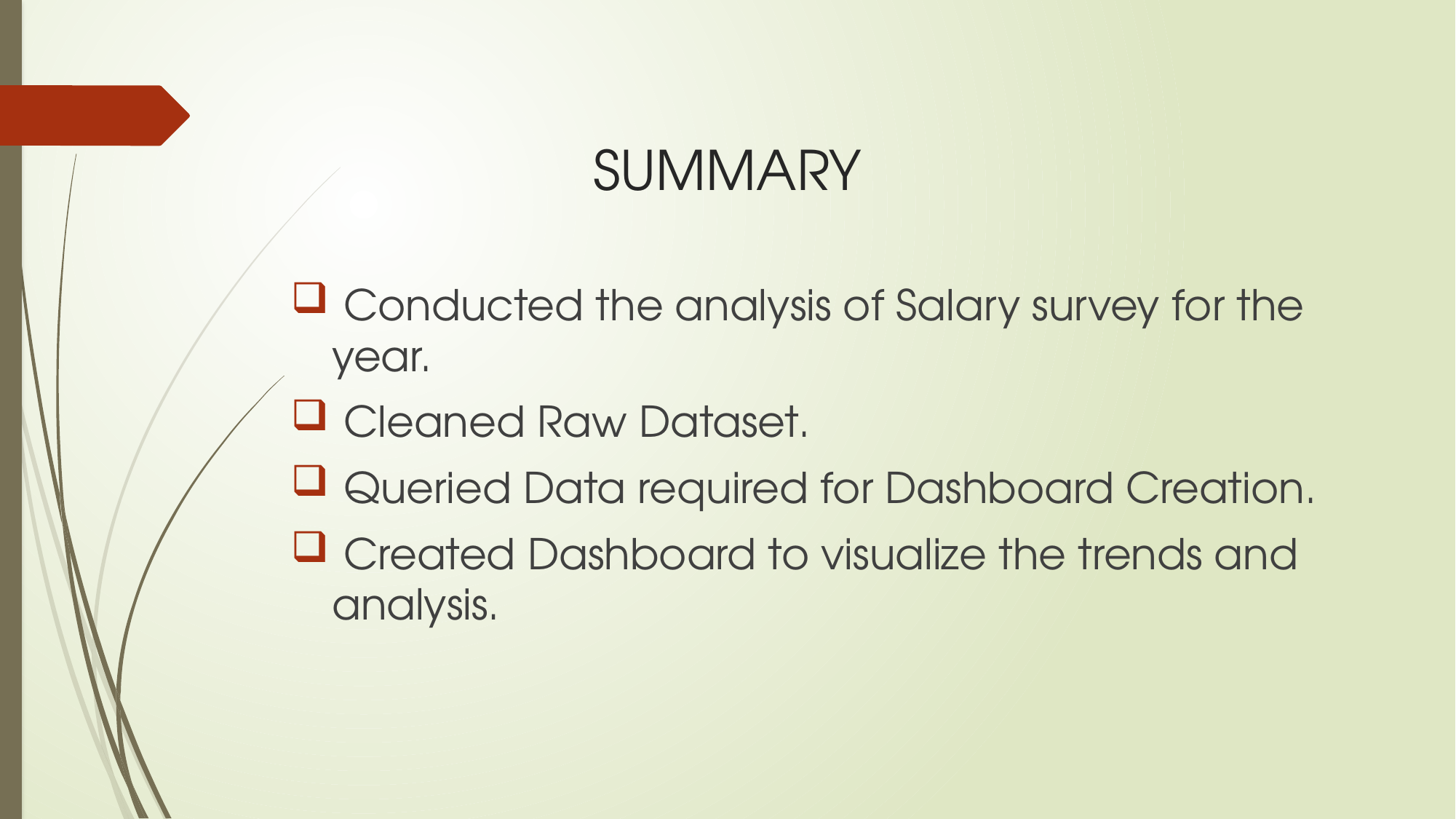

# SUMMARY

 Conducted the analysis of Salary survey for the year.
 Cleaned Raw Dataset.
 Queried Data required for Dashboard Creation.
 Created Dashboard to visualize the trends and analysis.